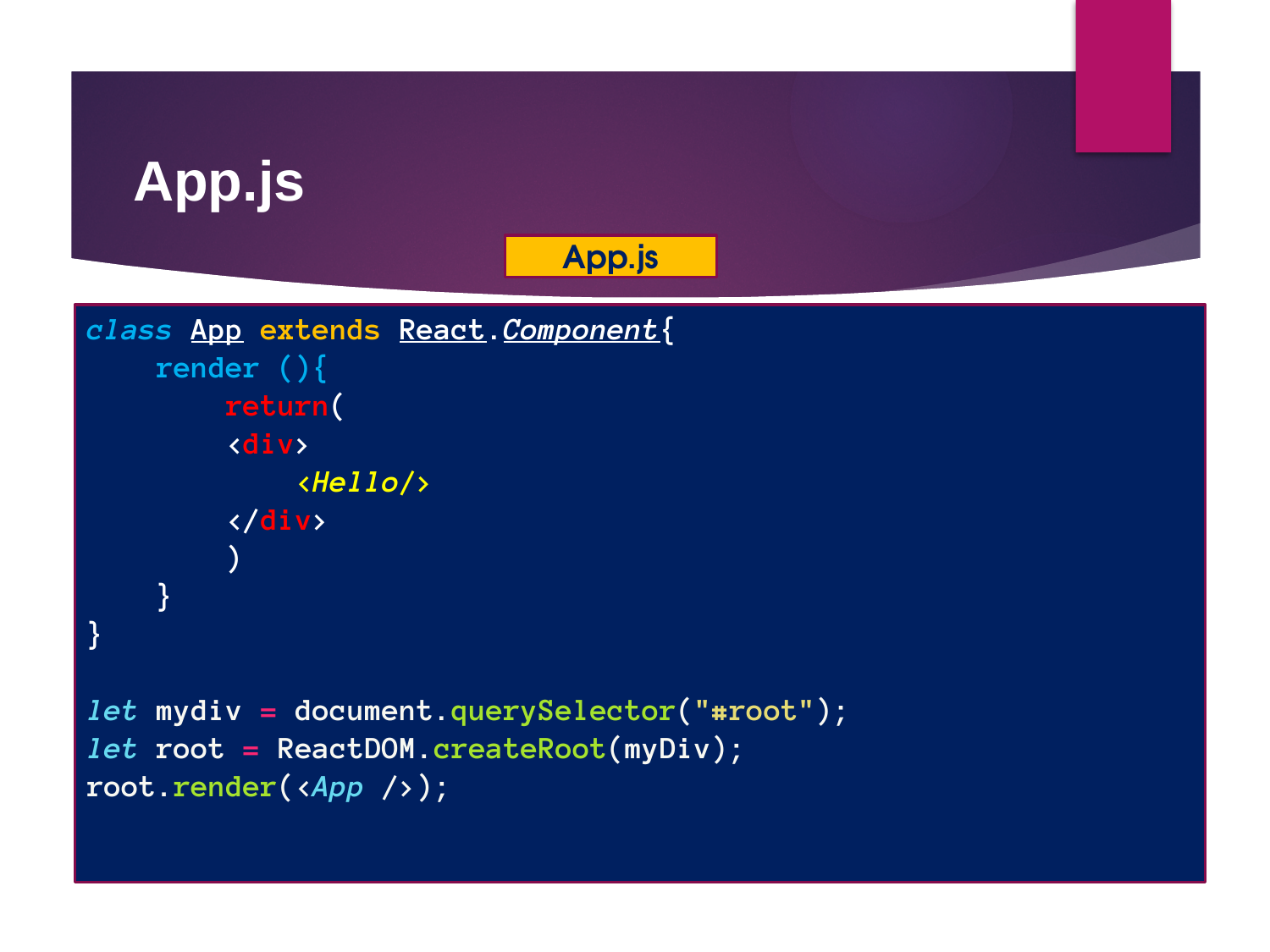

# App.js

App.js
class App extends React.Component{
    render (){
        return(
        <div>
            <Hello/>
        </div>
        )
    }
}
let mydiv = document.querySelector("#root");
let root = ReactDOM.createRoot(myDiv);
root.render(<App />);